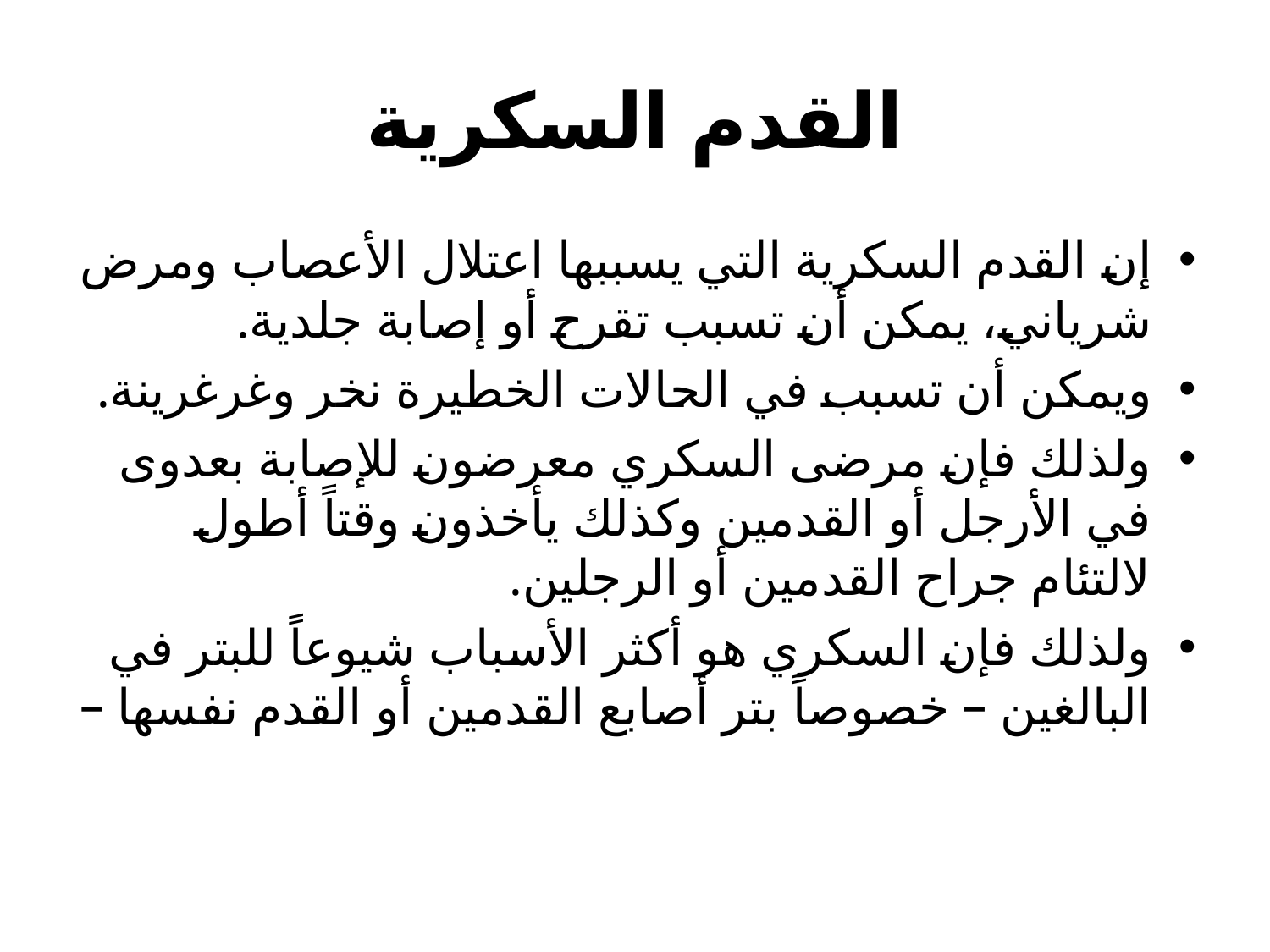

# القدم السكرية
إن القدم السكرية التي يسببها اعتلال الأعصاب ومرض شرياني، يمكن أن تسبب تقرح أو إصابة جلدية.
ويمكن أن تسبب في الحالات الخطيرة نخر وغرغرينة.
ولذلك فإن مرضى السكري معرضون للإصابة بعدوى في الأرجل أو القدمين وكذلك يأخذون وقتاً أطول لالتئام جراح القدمين أو الرجلين.
ولذلك فإن السكري هو أكثر الأسباب شيوعاً للبتر في البالغين – خصوصاً بتر أصابع القدمين أو القدم نفسها –